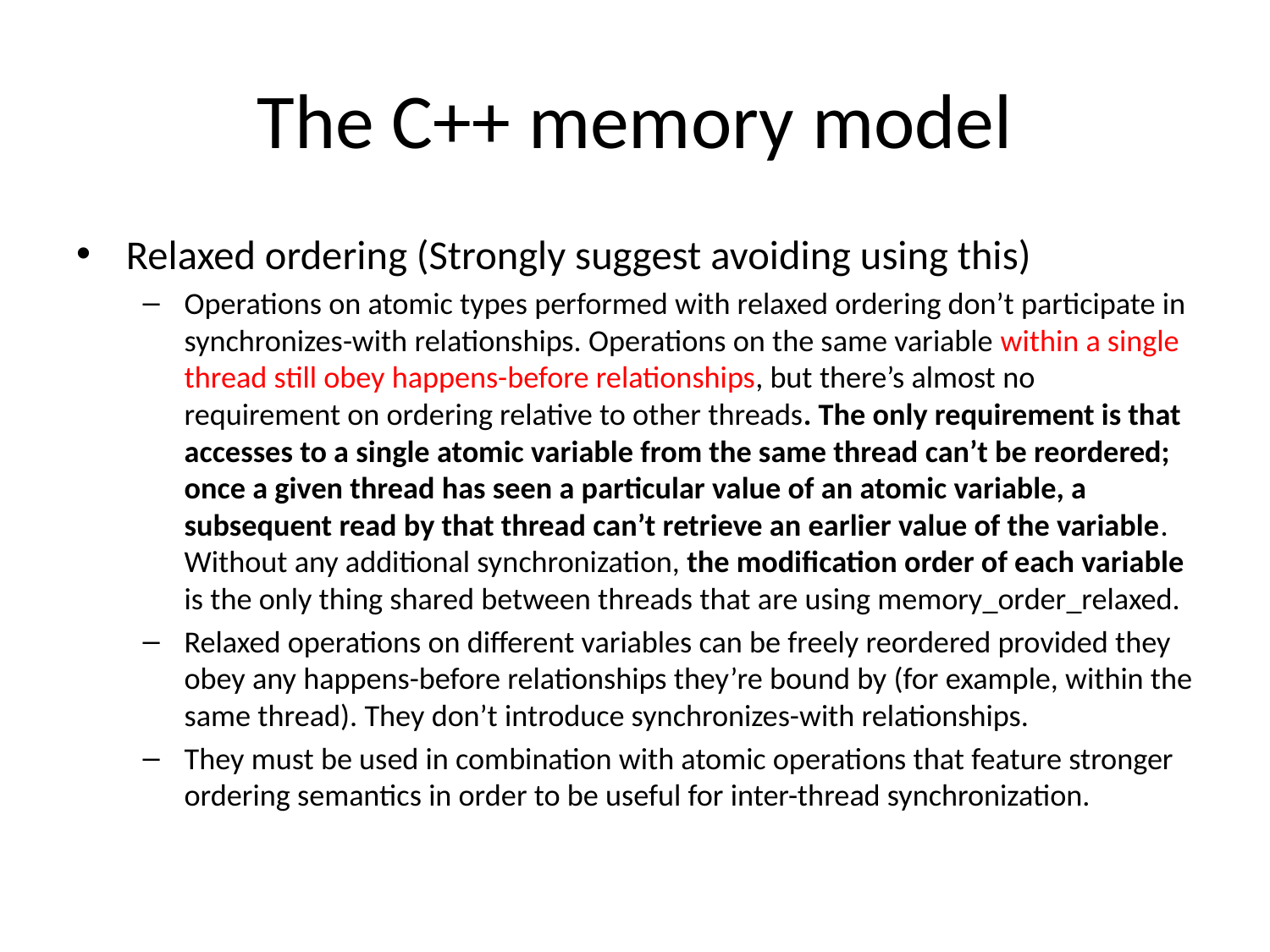

# The C++ memory model
Relaxed ordering (Strongly suggest avoiding using this)
Operations on atomic types performed with relaxed ordering don’t participate in synchronizes-with relationships. Operations on the same variable within a single thread still obey happens-before relationships, but there’s almost no requirement on ordering relative to other threads. The only requirement is that accesses to a single atomic variable from the same thread can’t be reordered; once a given thread has seen a particular value of an atomic variable, a subsequent read by that thread can’t retrieve an earlier value of the variable. Without any additional synchronization, the modification order of each variable is the only thing shared between threads that are using memory_order_relaxed.
Relaxed operations on different variables can be freely reordered provided they obey any happens-before relationships they’re bound by (for example, within the same thread). They don’t introduce synchronizes-with relationships.
They must be used in combination with atomic operations that feature stronger ordering semantics in order to be useful for inter-thread synchronization.